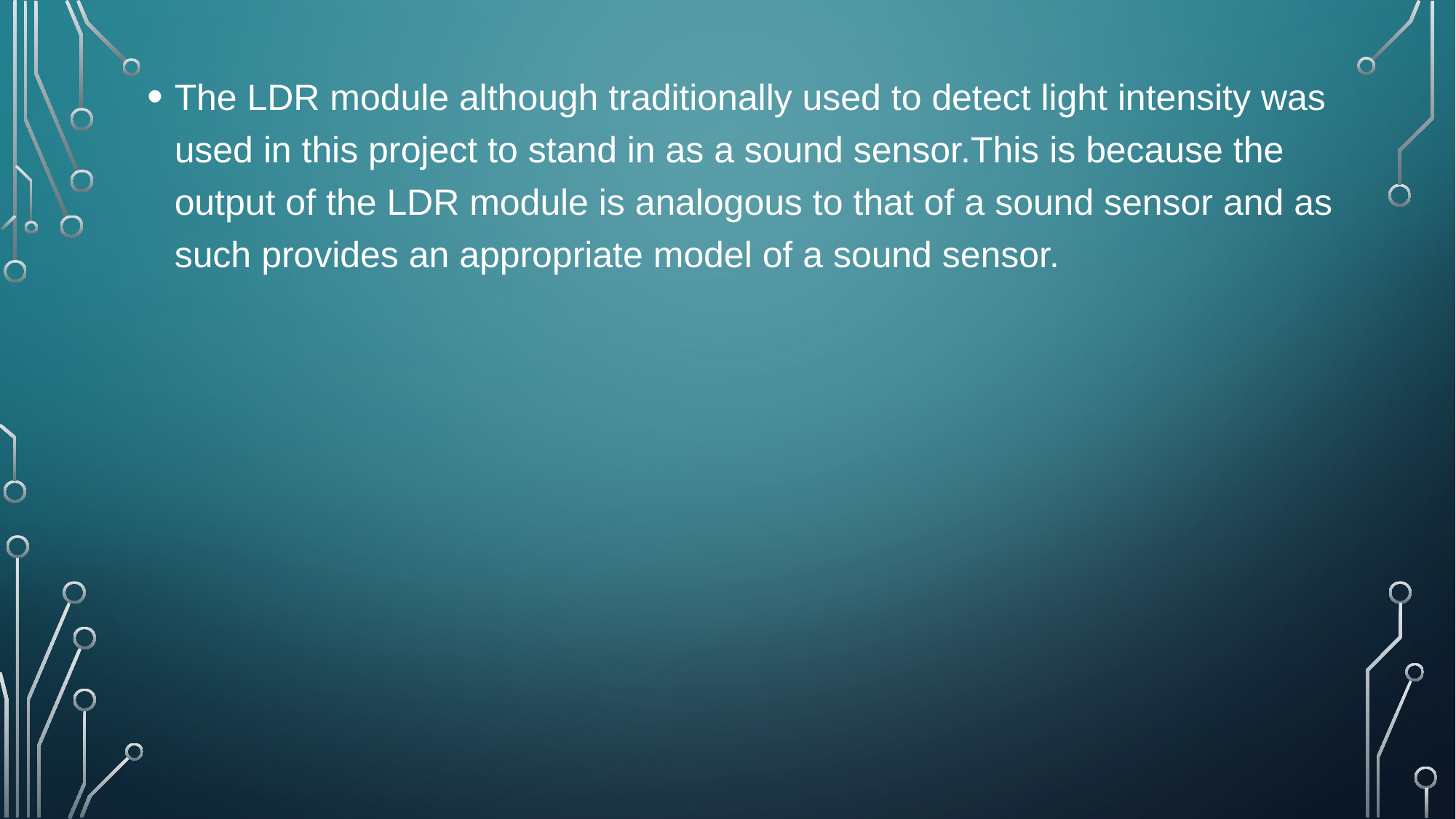

The LDR module although traditionally used to detect light intensity was used in this project to stand in as a sound sensor.This is because the output of the LDR module is analogous to that of a sound sensor and as such provides an appropriate model of a sound sensor.